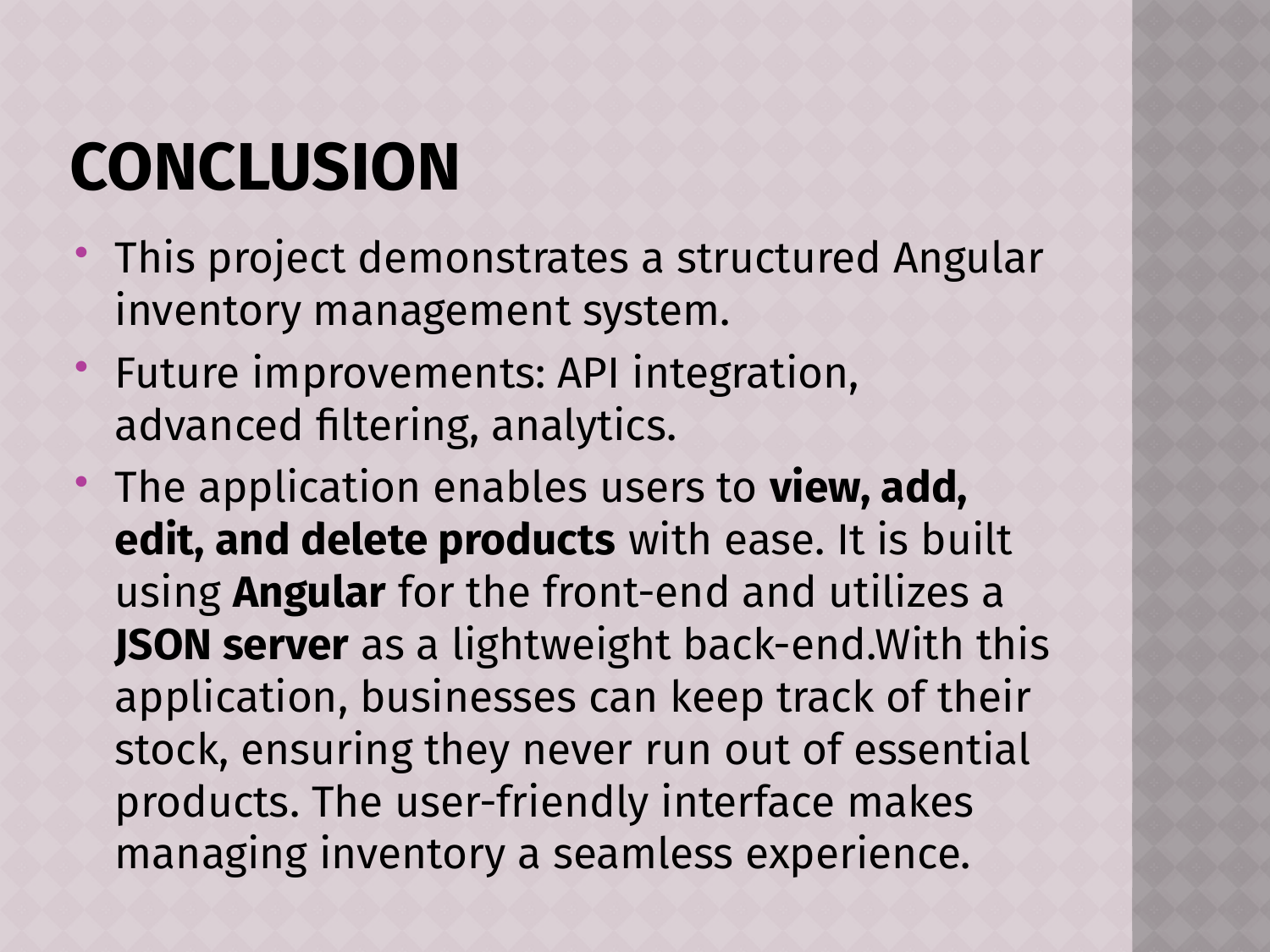

# Conclusion
This project demonstrates a structured Angular inventory management system.
Future improvements: API integration, advanced filtering, analytics.
The application enables users to view, add, edit, and delete products with ease. It is built using Angular for the front-end and utilizes a JSON server as a lightweight back-end.With this application, businesses can keep track of their stock, ensuring they never run out of essential products. The user-friendly interface makes managing inventory a seamless experience.